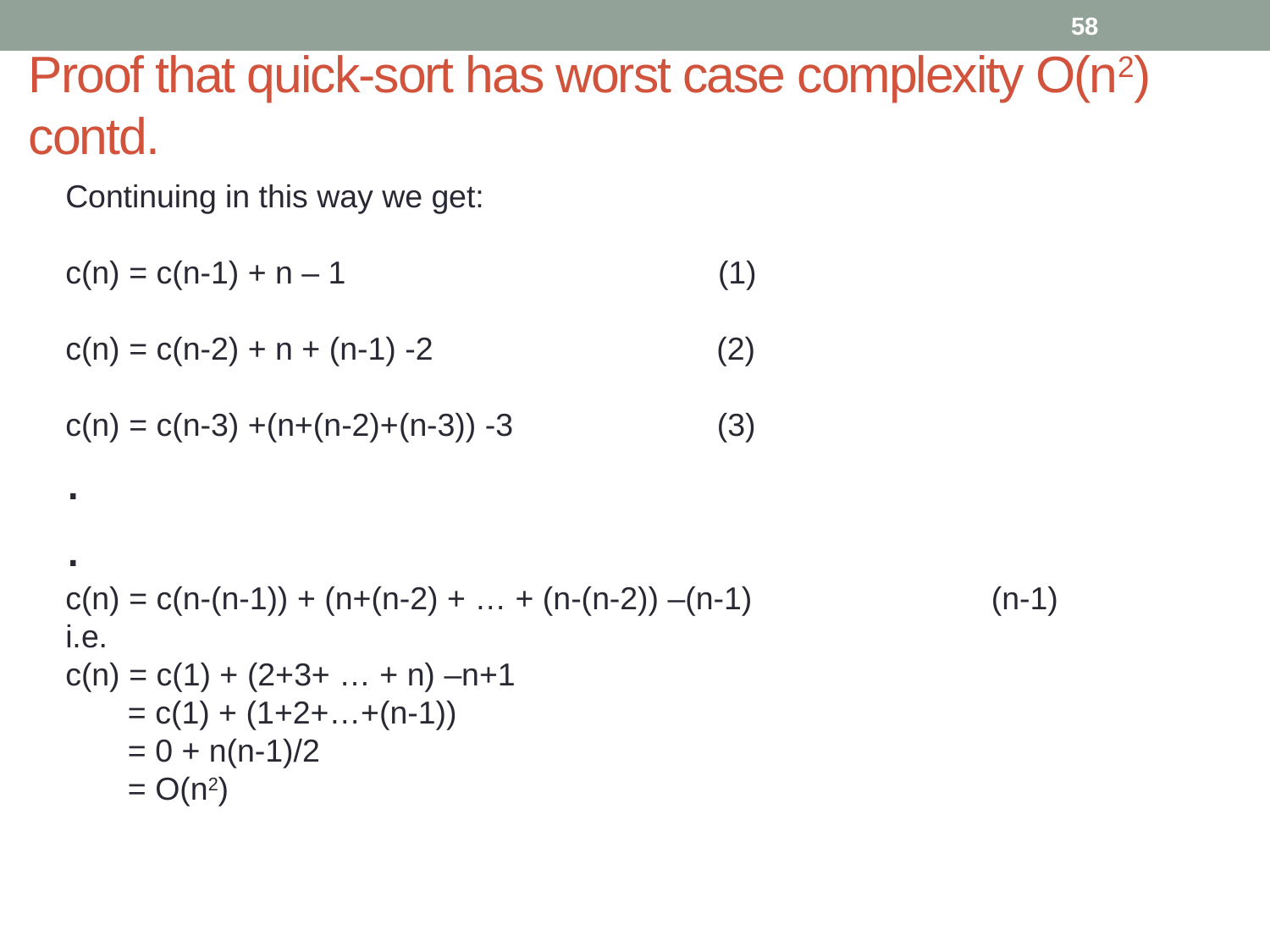

58
# Proof that quick-sort has worst case complexity O(n2) contd.
Continuing in this way we get:

c(n) = c(n-1) + n – 1                                          (1)

c(n) = c(n-2) + n + (n-1) -2                                (2)

c(n) = c(n-3) +(n+(n-2)+(n-3)) -3                       (3)
.
.
c(n) = c(n-(n-1)) + (n+(n-2) + … + (n-(n-2)) –(n-1)                           (n-1)
i.e.
c(n) = c(1) + (2+3+ … + n) –n+1
       = c(1) + (1+2+…+(n-1))
       = 0 + n(n-1)/2
       = O(n2)